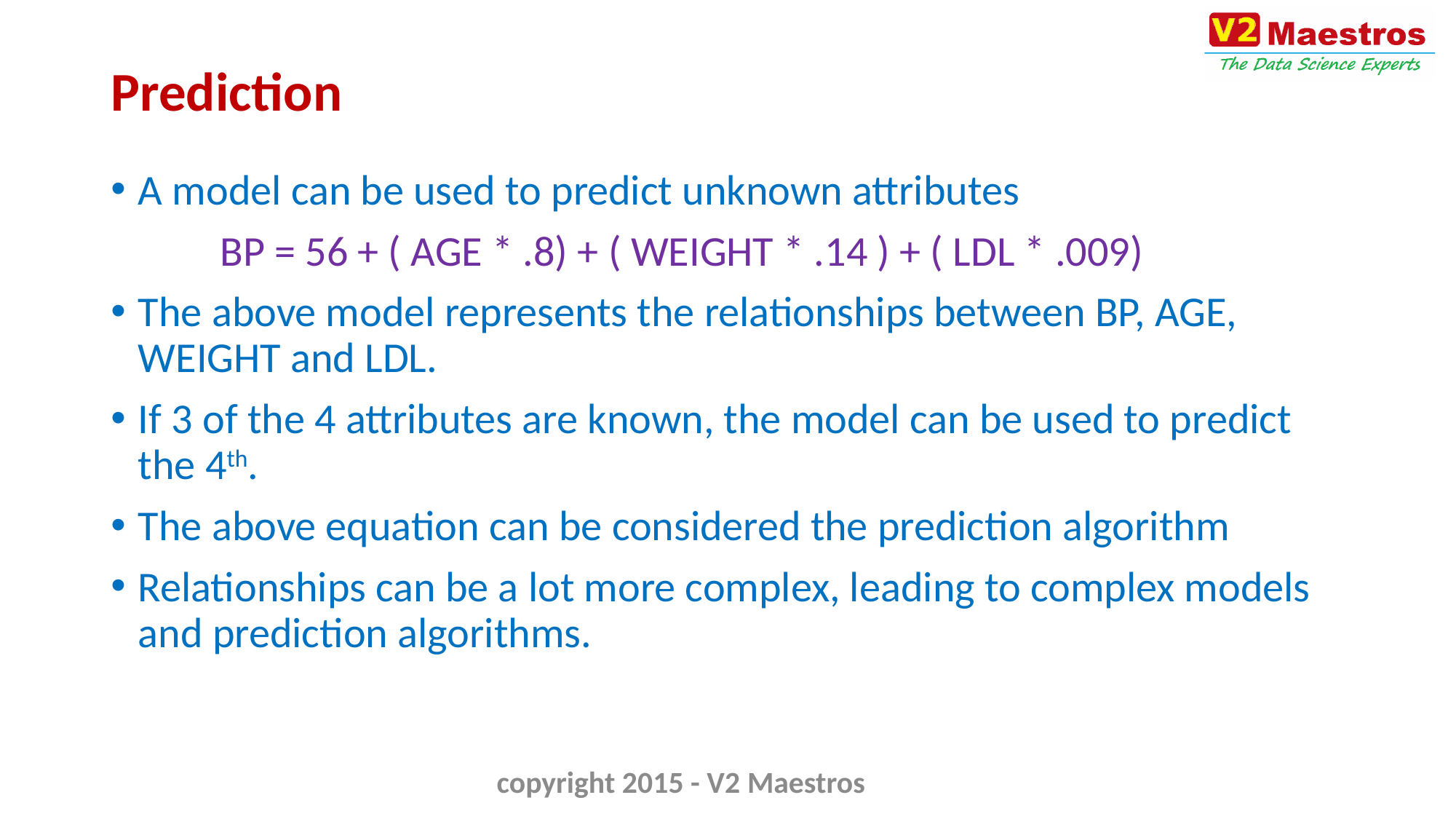

# Prediction
A model can be used to predict unknown attributes
	BP = 56 + ( AGE * .8) + ( WEIGHT * .14 ) + ( LDL * .009)
The above model represents the relationships between BP, AGE, WEIGHT and LDL.
If 3 of the 4 attributes are known, the model can be used to predict the 4th.
The above equation can be considered the prediction algorithm
Relationships can be a lot more complex, leading to complex models and prediction algorithms.

copyright 2015 - V2 Maestros